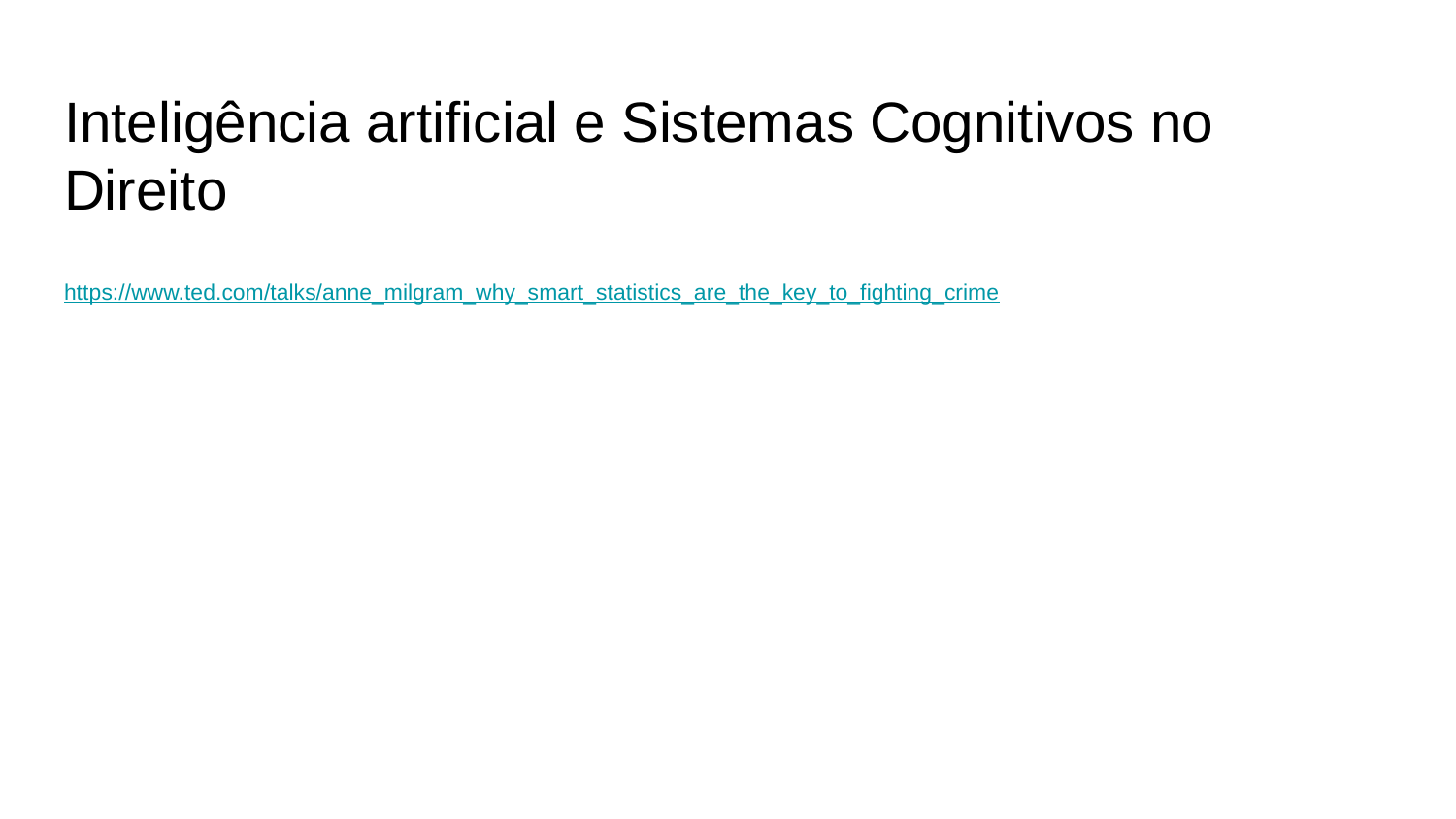

# Inteligência artificial e Sistemas Cognitivos no Direito

https://www.ted.com/talks/anne_milgram_why_smart_statistics_are_the_key_to_fighting_crime